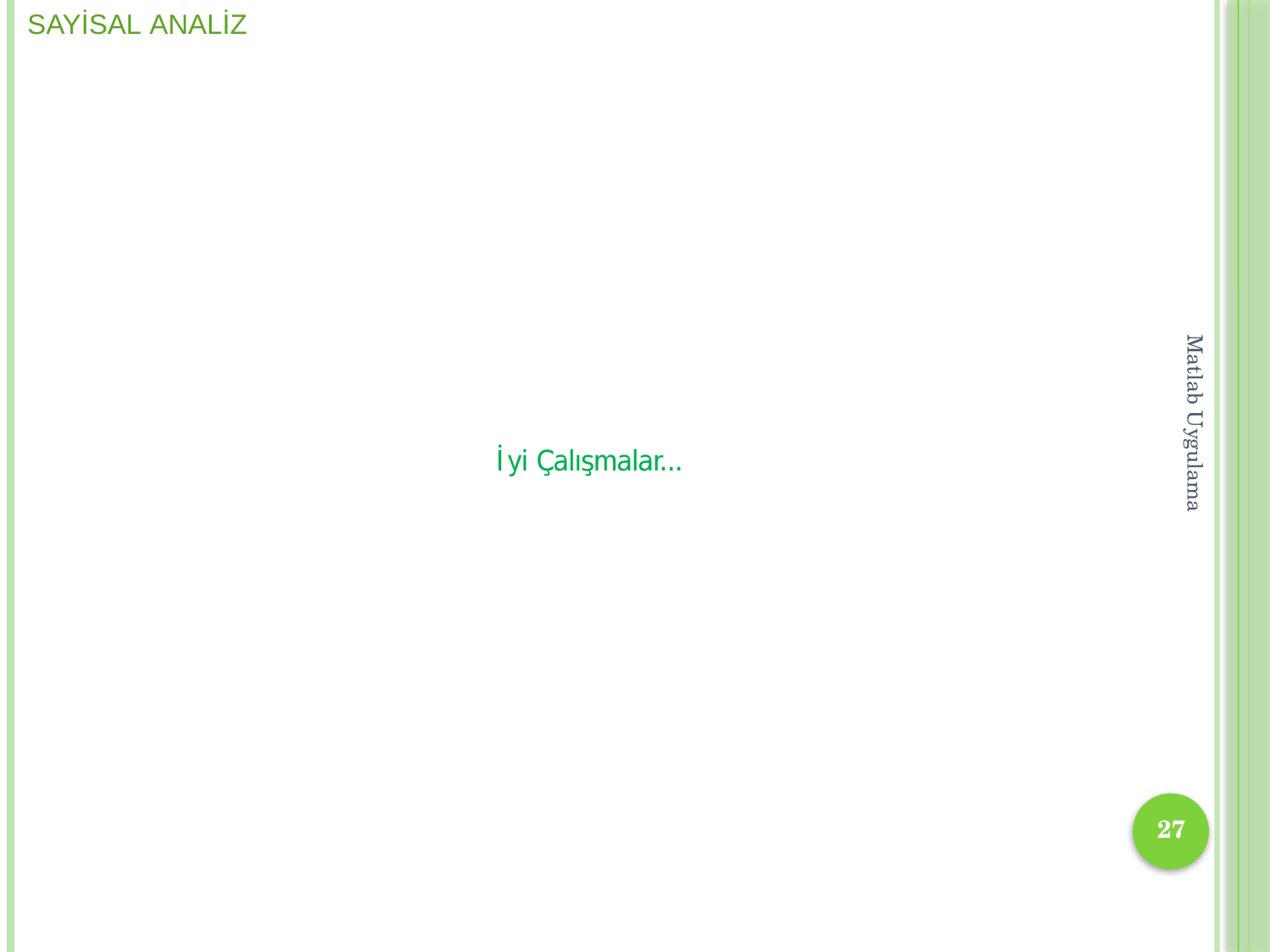

# Sayisal Analiz
İyi Çalışmalar…
Matlab Uygulama
27